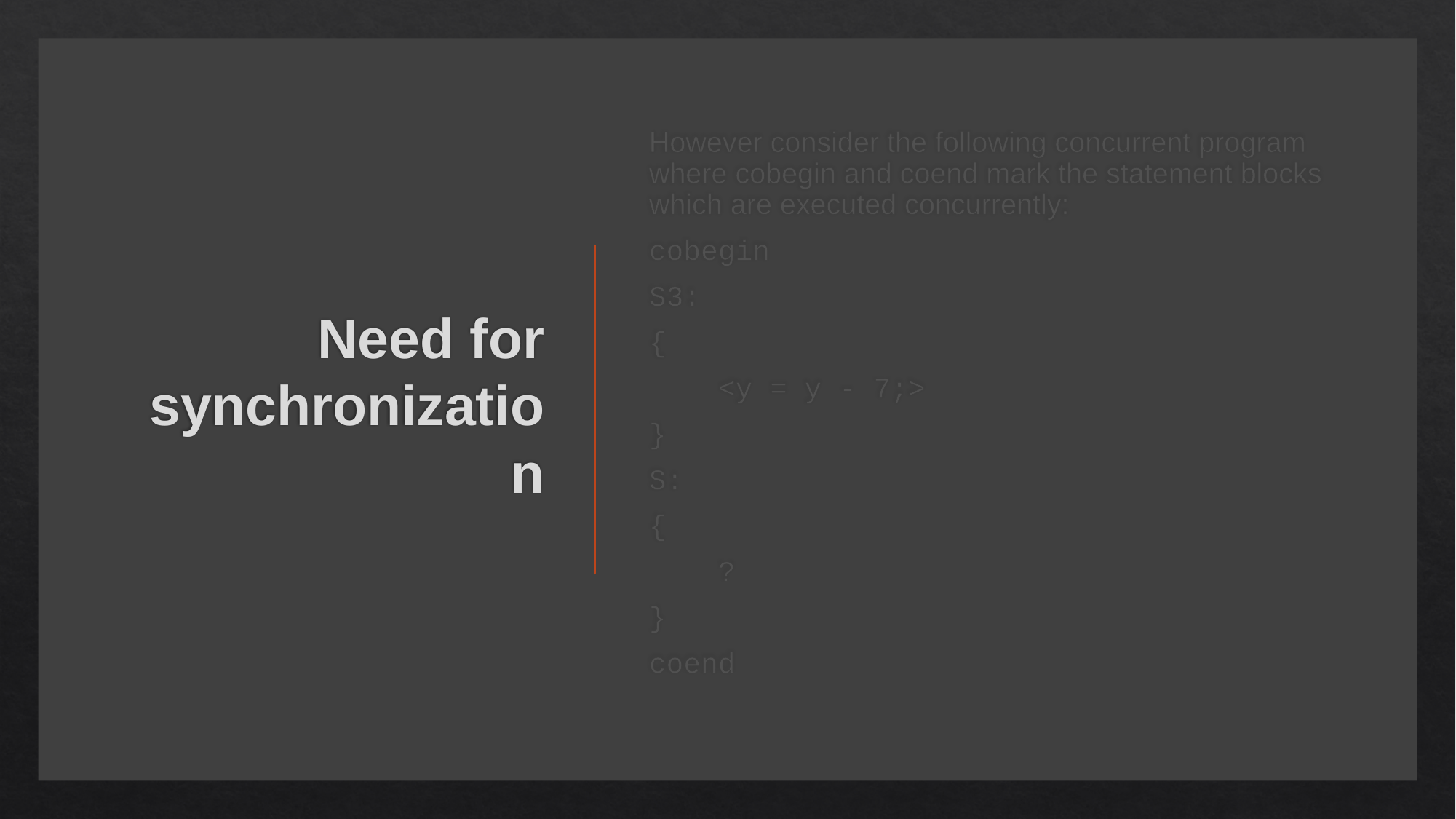

# Need for synchronization
However consider the following concurrent program where cobegin and coend mark the statement blocks which are executed concurrently:
cobegin
S3:
{
    <y = y - 7;>
}
S:
{
    ?
}
coend